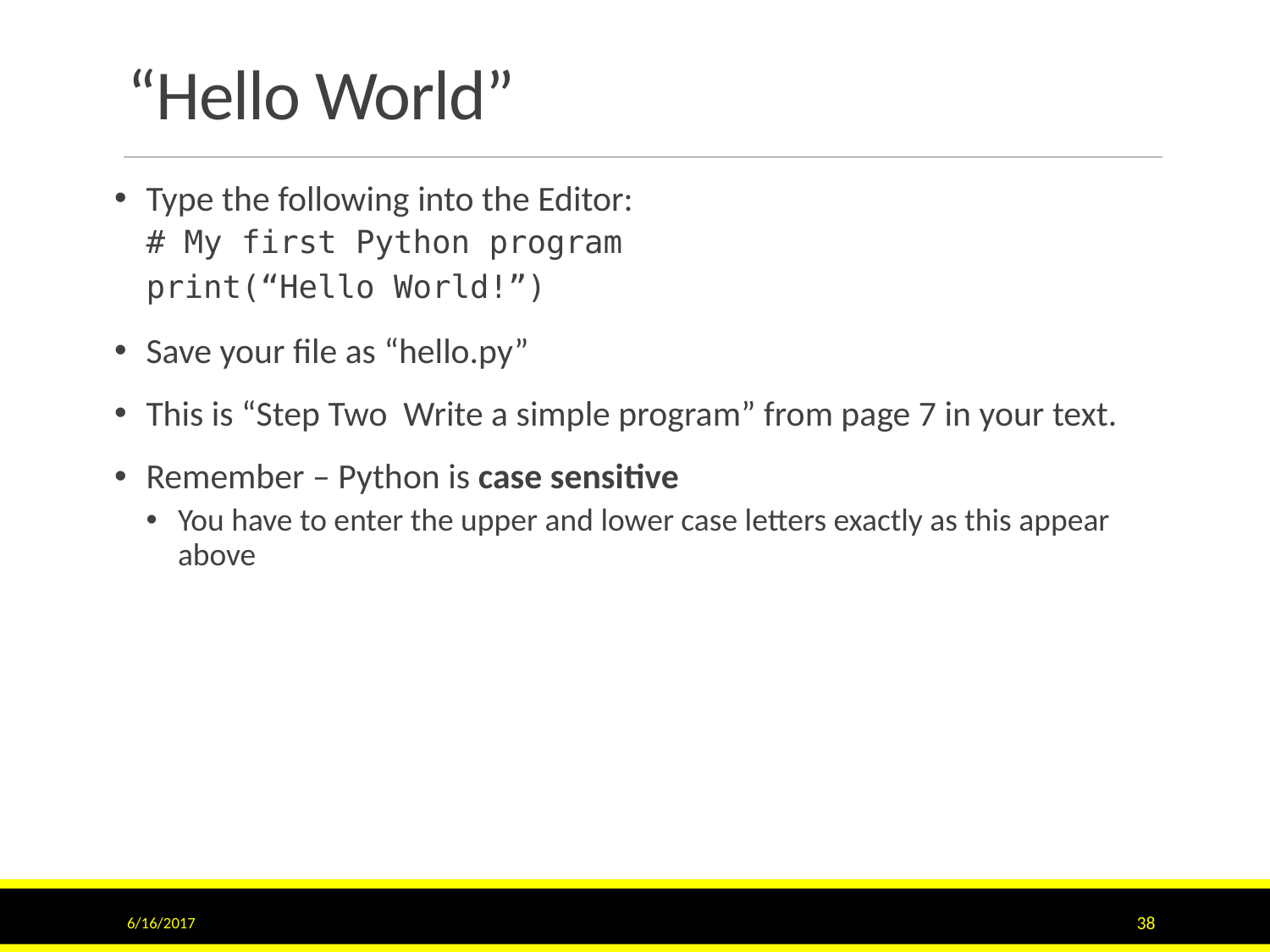

# “Hello World”
Type the following into the Editor:
# My first Python program
print(“Hello World!”)
Save your file as “hello.py”
This is “Step Two  Write a simple program” from page 7 in your text.
Remember – Python is case sensitive
You have to enter the upper and lower case letters exactly as this appear above
6/16/2017
38